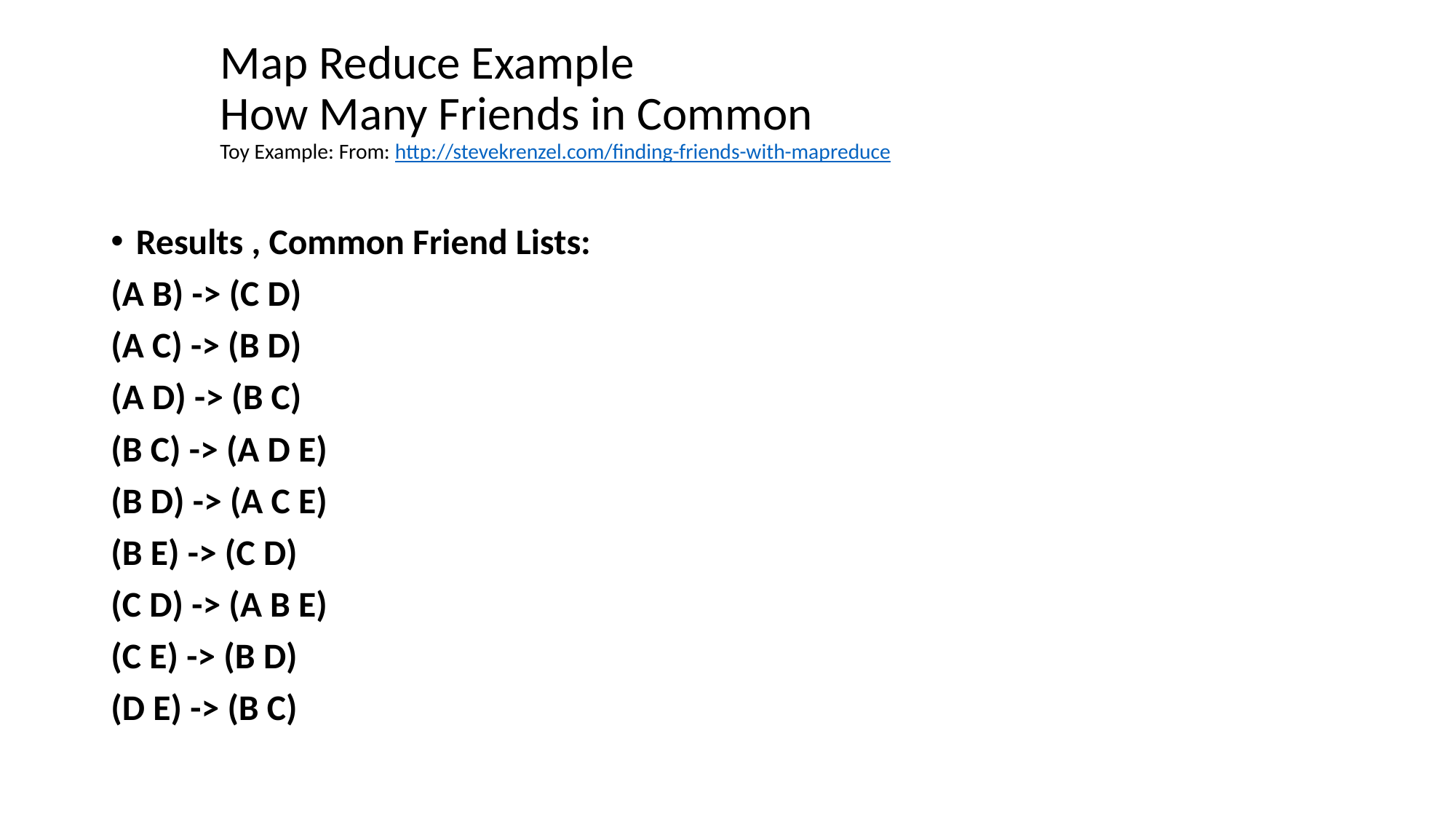

# Map Reduce Example How Many Friends in Common Toy Example: From: http://stevekrenzel.com/finding-friends-with-mapreduce
Results , Common Friend Lists:
(A B) -> (C D)
(A C) -> (B D)
(A D) -> (B C)
(B C) -> (A D E)
(B D) -> (A C E)
(B E) -> (C D)
(C D) -> (A B E)
(C E) -> (B D)
(D E) -> (B C)